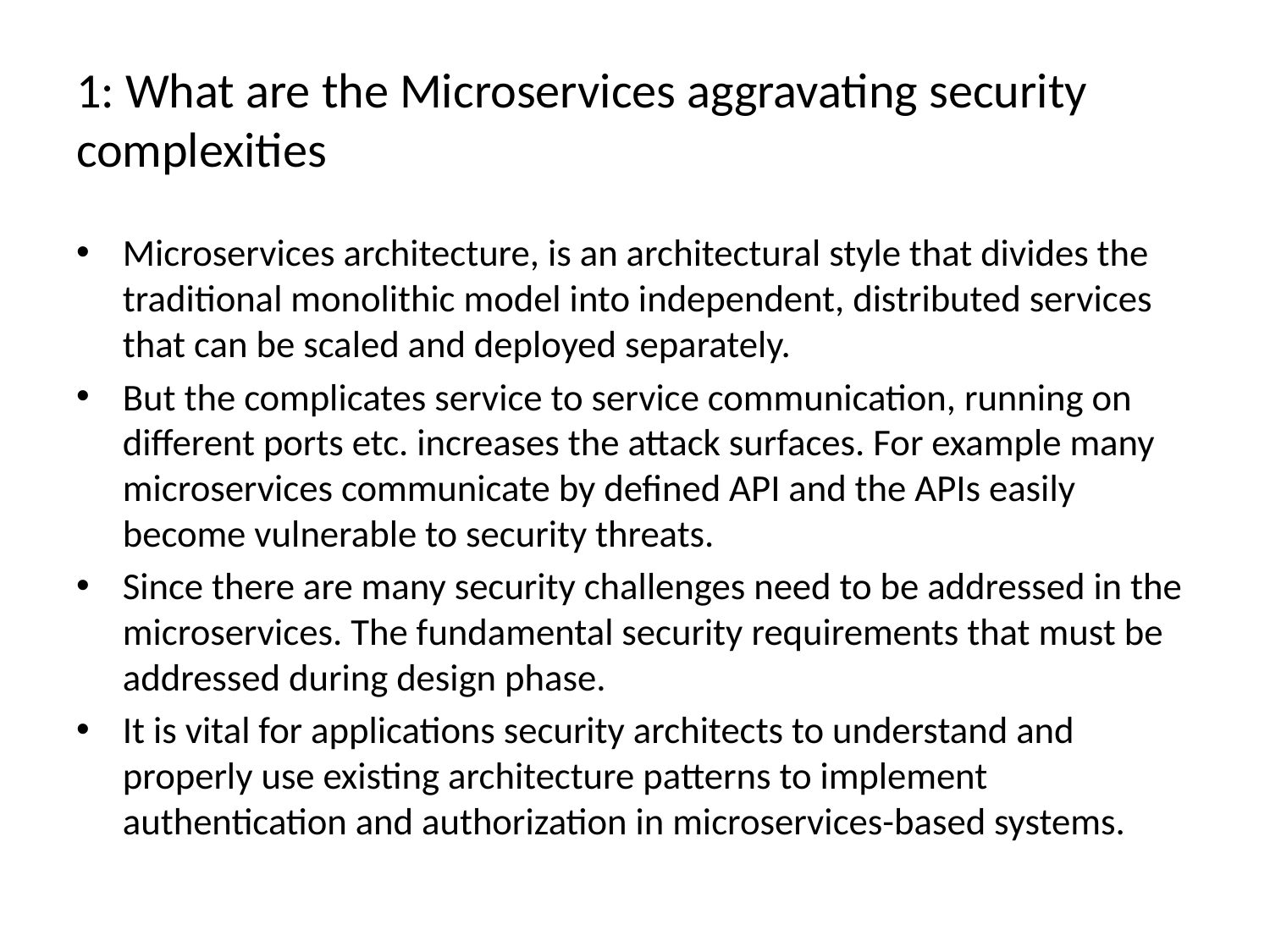

# 1: What are the Microservices aggravating security complexities
Microservices architecture, is an architectural style that divides the traditional monolithic model into independent, distributed services that can be scaled and deployed separately.
But the complicates service to service communication, running on different ports etc. increases the attack surfaces. For example many microservices communicate by defined API and the APIs easily become vulnerable to security threats.
Since there are many security challenges need to be addressed in the microservices. The fundamental security requirements that must be addressed during design phase.
It is vital for applications security architects to understand and properly use existing architecture patterns to implement authentication and authorization in microservices-based systems.